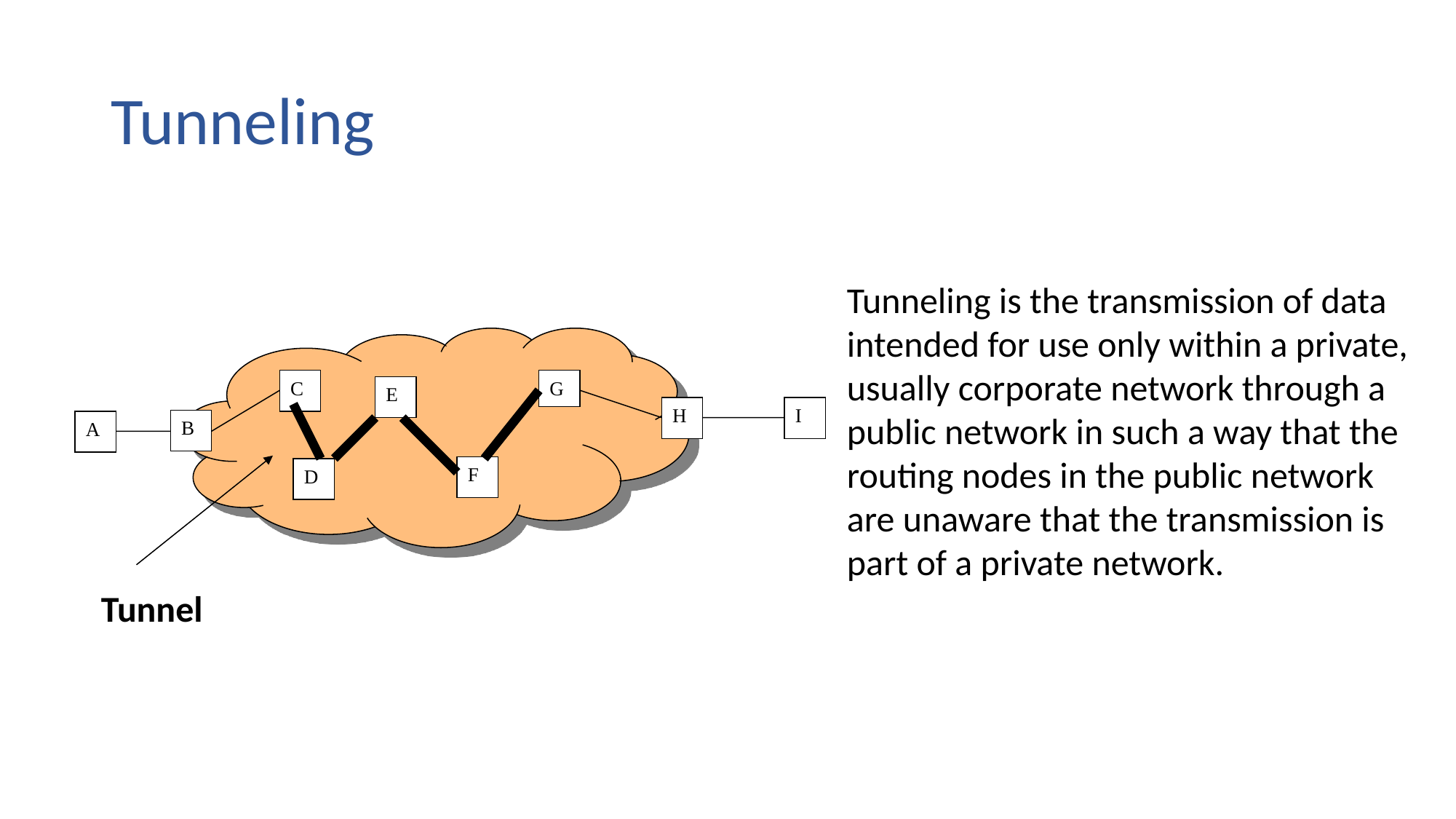

# Tunneling
Tunneling is the transmission of data intended for use only within a private, usually corporate network through a public network in such a way that the routing nodes in the public network are unaware that the transmission is part of a private network.

C

G

E

H

I

A

F

D

B

Tunnel